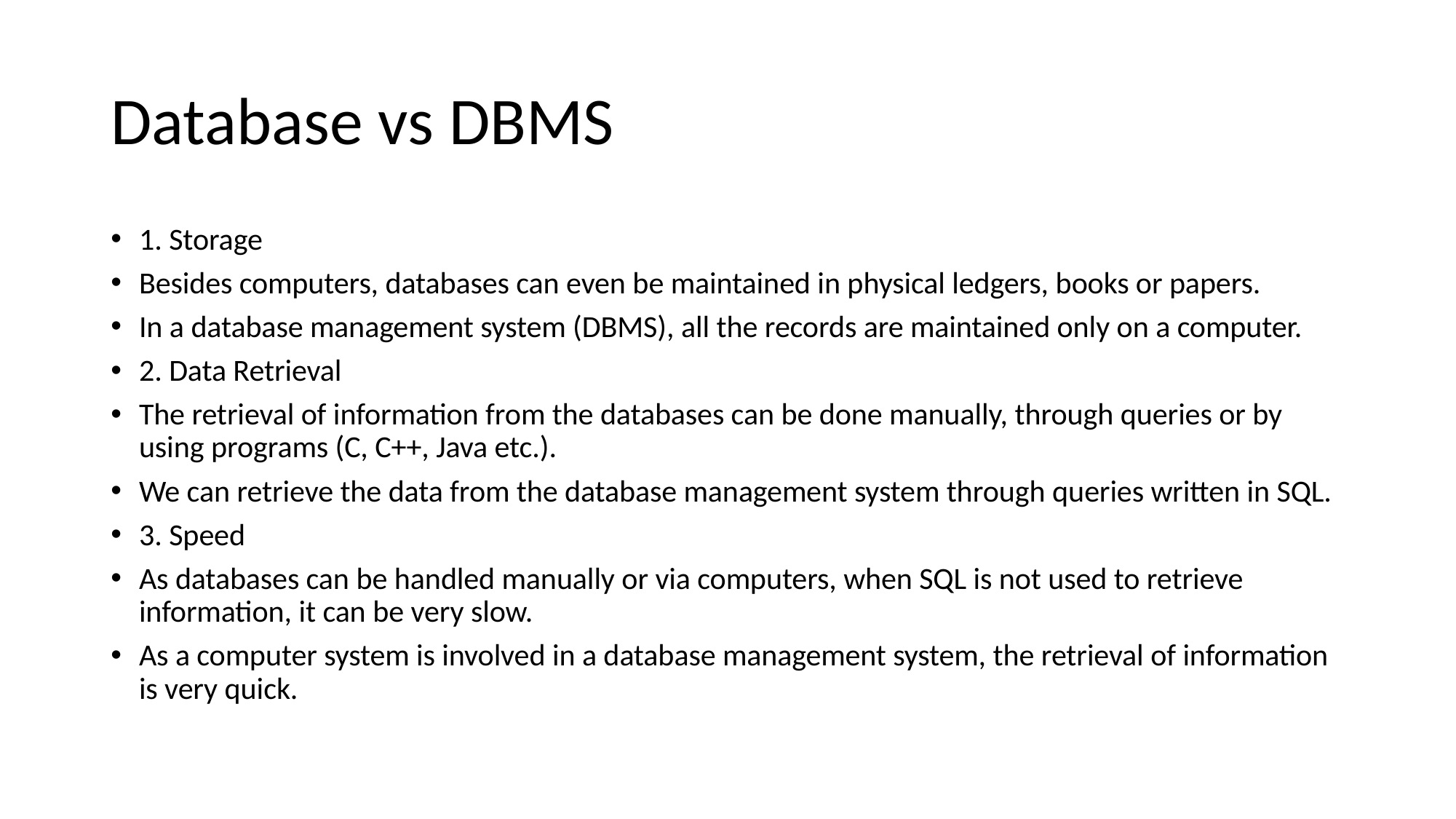

# Database vs DBMS
1. Storage
Besides computers, databases can even be maintained in physical ledgers, books or papers.
In a database management system (DBMS), all the records are maintained only on a computer.
2. Data Retrieval
The retrieval of information from the databases can be done manually, through queries or by using programs (C, C++, Java etc.).
We can retrieve the data from the database management system through queries written in SQL.
3. Speed
As databases can be handled manually or via computers, when SQL is not used to retrieve information, it can be very slow.
As a computer system is involved in a database management system, the retrieval of information is very quick.